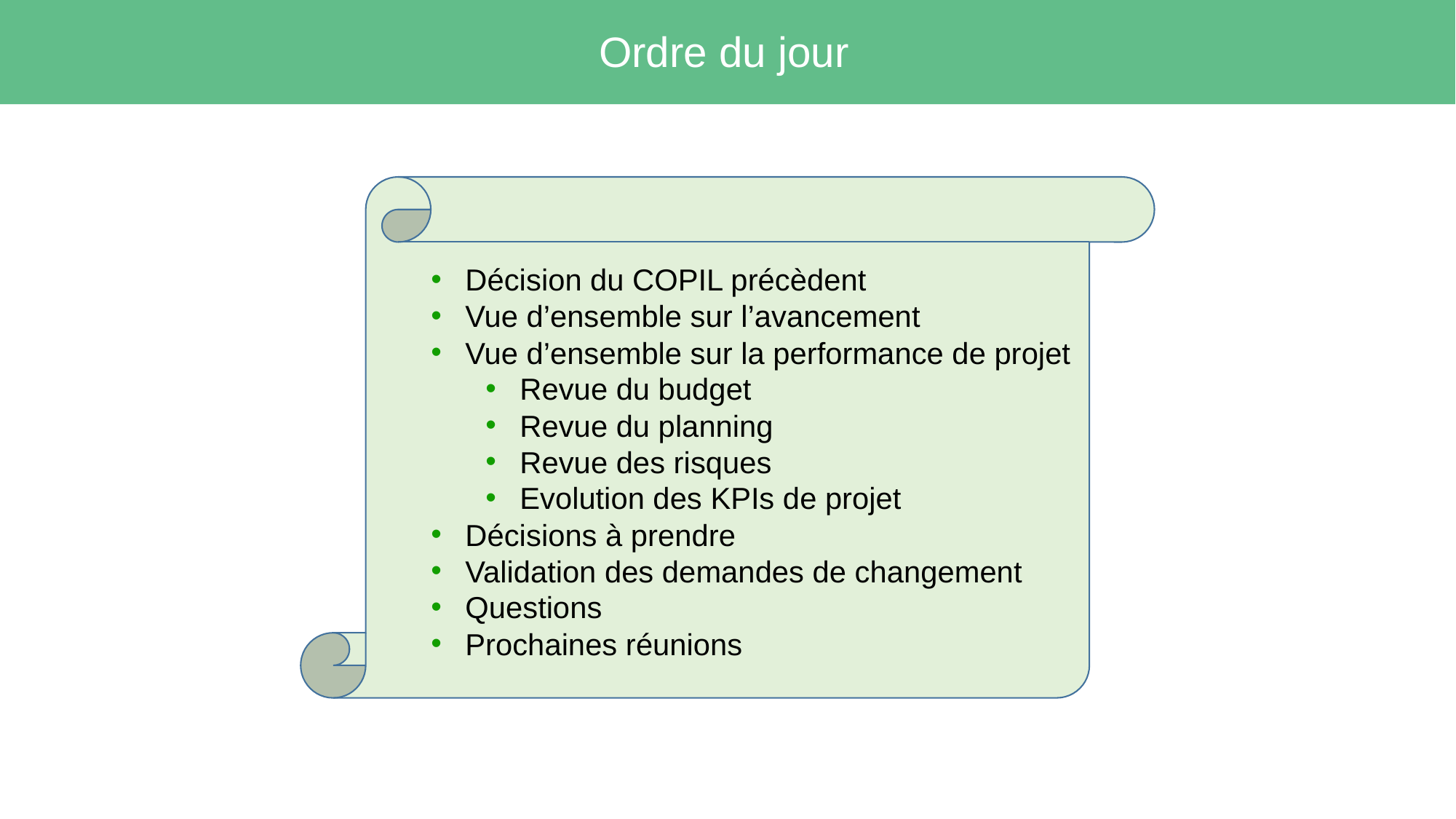

# Ordre du jour

Décision du COPIL précèdent
Vue d’ensemble sur l’avancement
Vue d’ensemble sur la performance de projet
Revue du budget
Revue du planning
Revue des risques
Evolution des KPIs de projet
Décisions à prendre
Validation des demandes de changement
Questions
Prochaines réunions